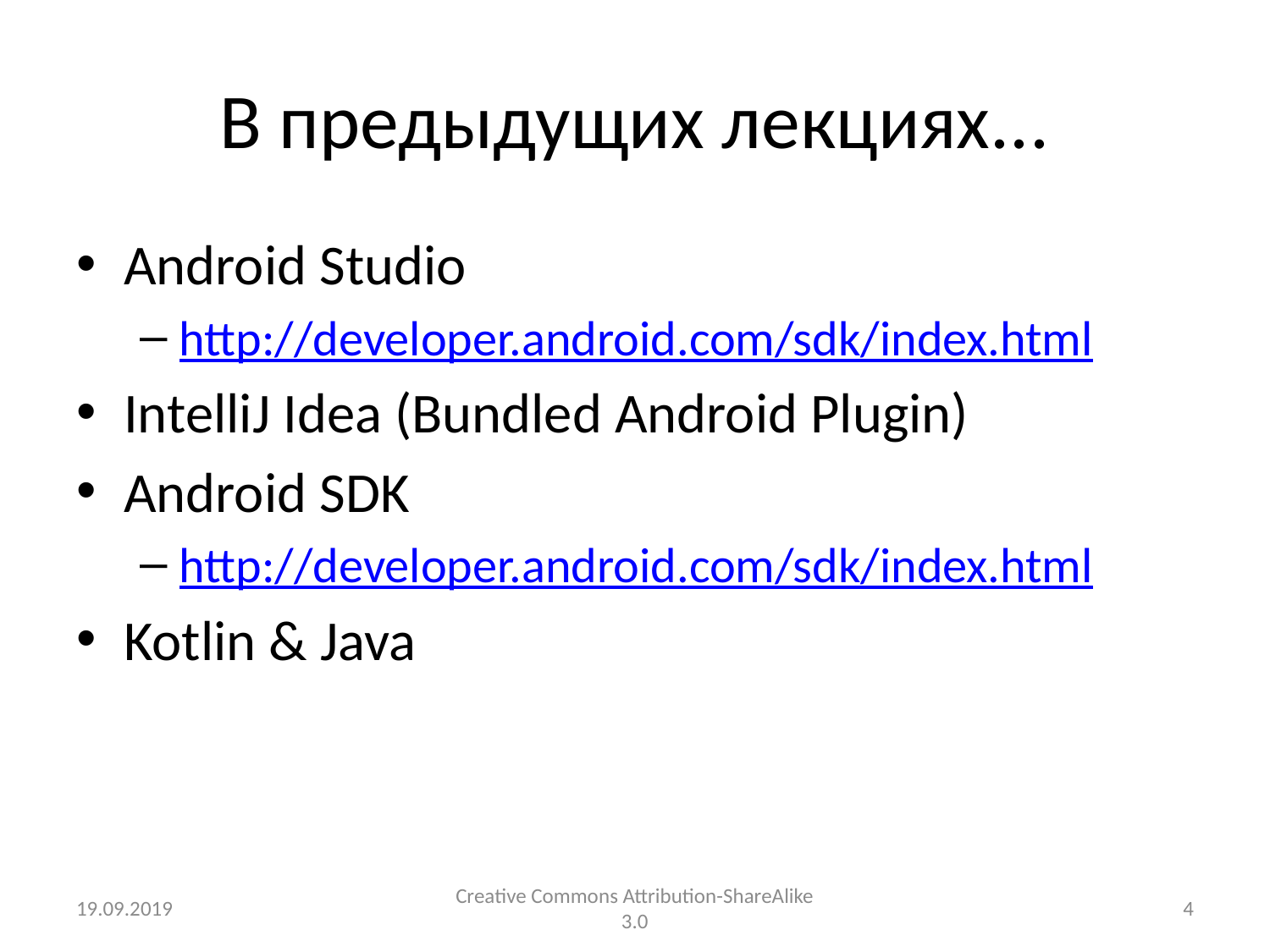

# В предыдущих лекциях...
Android Studio
http://developer.android.com/sdk/index.html
IntelliJ Idea (Bundled Android Plugin)
Android SDK
http://developer.android.com/sdk/index.html
Kotlin & Java

19.09.2019
Creative Commons Attribution-ShareAlike 3.0
4